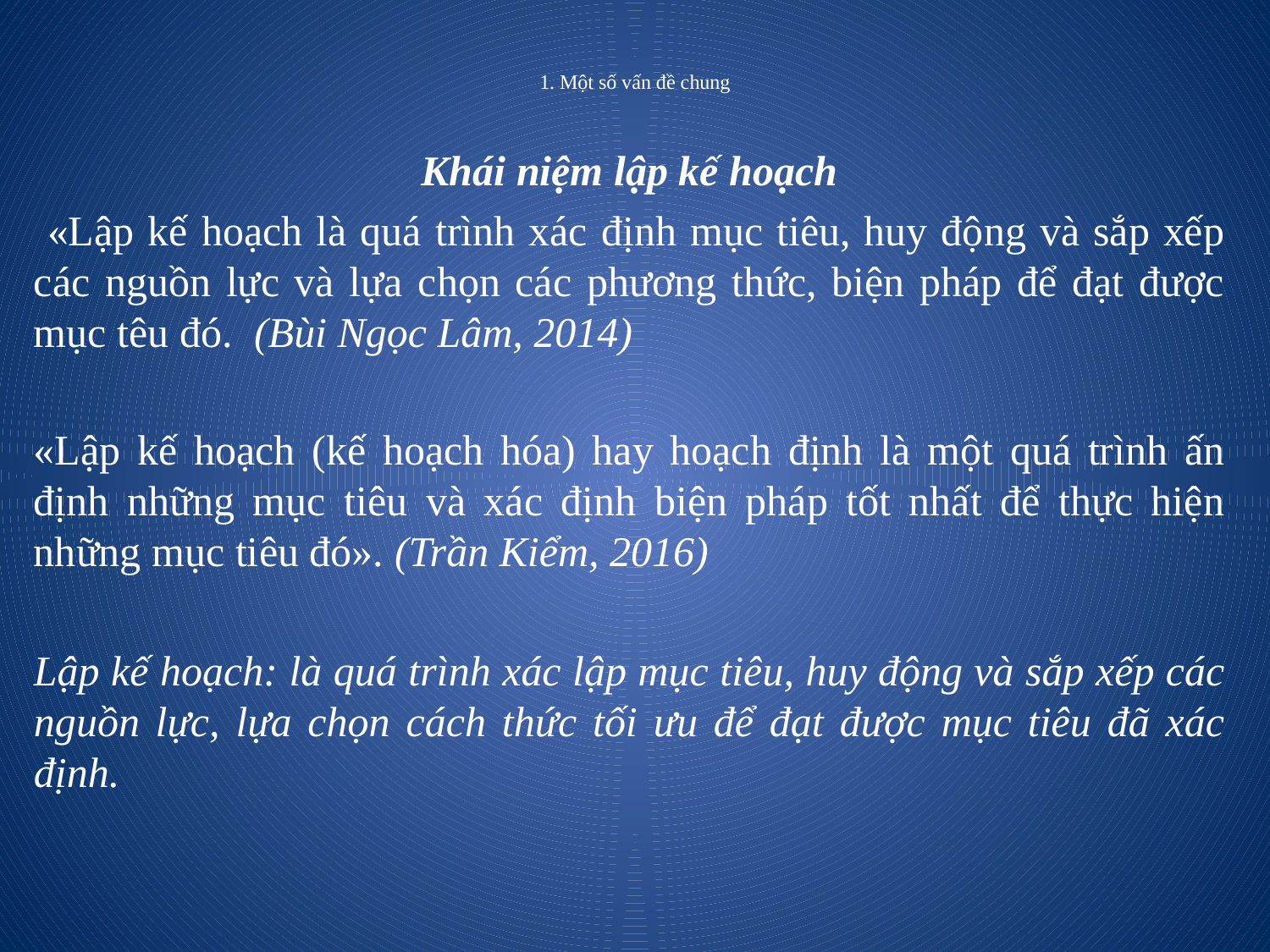

# 1. Một số vấn đề chung
Khái niệm lập kế hoạch
 «Lập kế hoạch là quá trình xác định mục tiêu, huy động và sắp xếp các nguồn lực và lựa chọn các phương thức, biện pháp để đạt được mục têu đó.  (Bùi Ngọc Lâm, 2014)

«Lập kế hoạch (kế hoạch hóa) hay hoạch định là một quá trình ấn định những mục tiêu và xác định biện pháp tốt nhất để thực hiện những mục tiêu đó». (Trần Kiểm, 2016)

Lập kế hoạch: là quá trình xác lập mục tiêu, huy động và sắp xếp các nguồn lực, lựa chọn cách thức tối ưu để đạt được mục tiêu đã xác định.